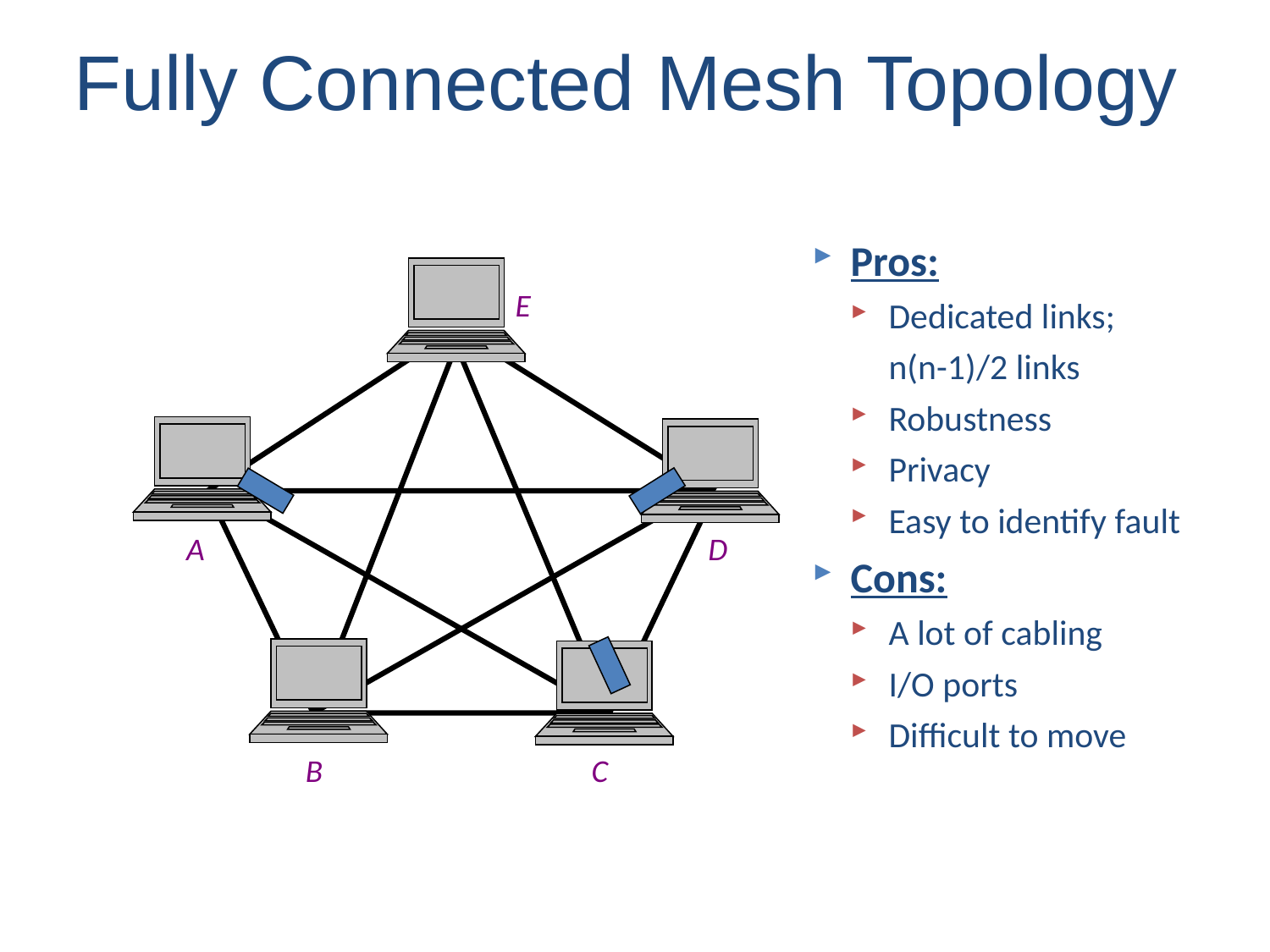

# Fully Connected Mesh Topology
Pros:
Dedicated links;
	n(n-1)/2 links
Robustness
Privacy
Easy to identify fault
Cons:
A lot of cabling
I/O ports
Difficult to move

E

A
D

B
C